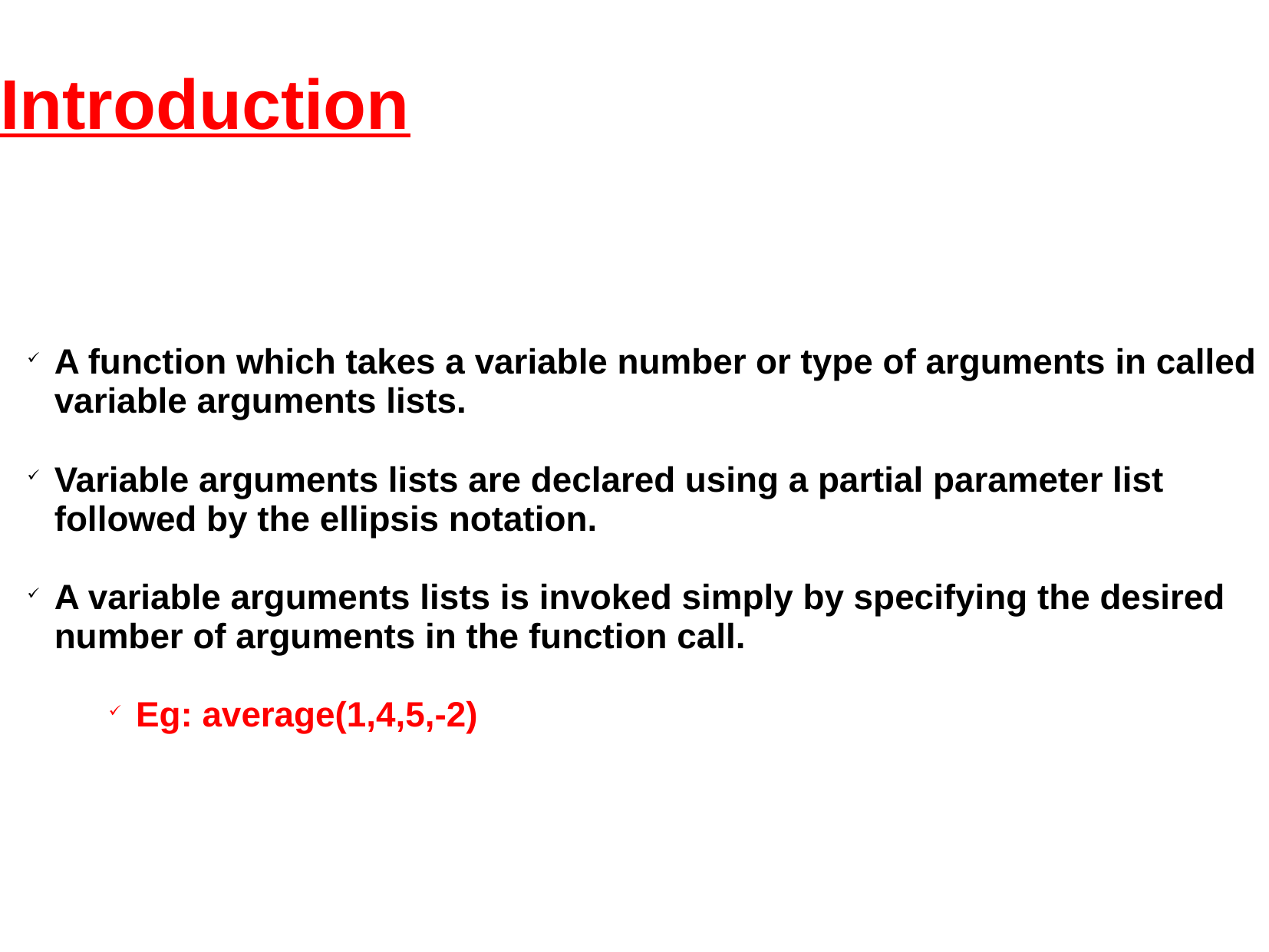

Introduction

A function which takes a variable number or type of arguments in called variable arguments lists.

Variable arguments lists are declared using a partial parameter list followed by the ellipsis notation.

A variable arguments lists is invoked simply by specifying the desired number of arguments in the function call.

Eg: average(1,4,5,-2)